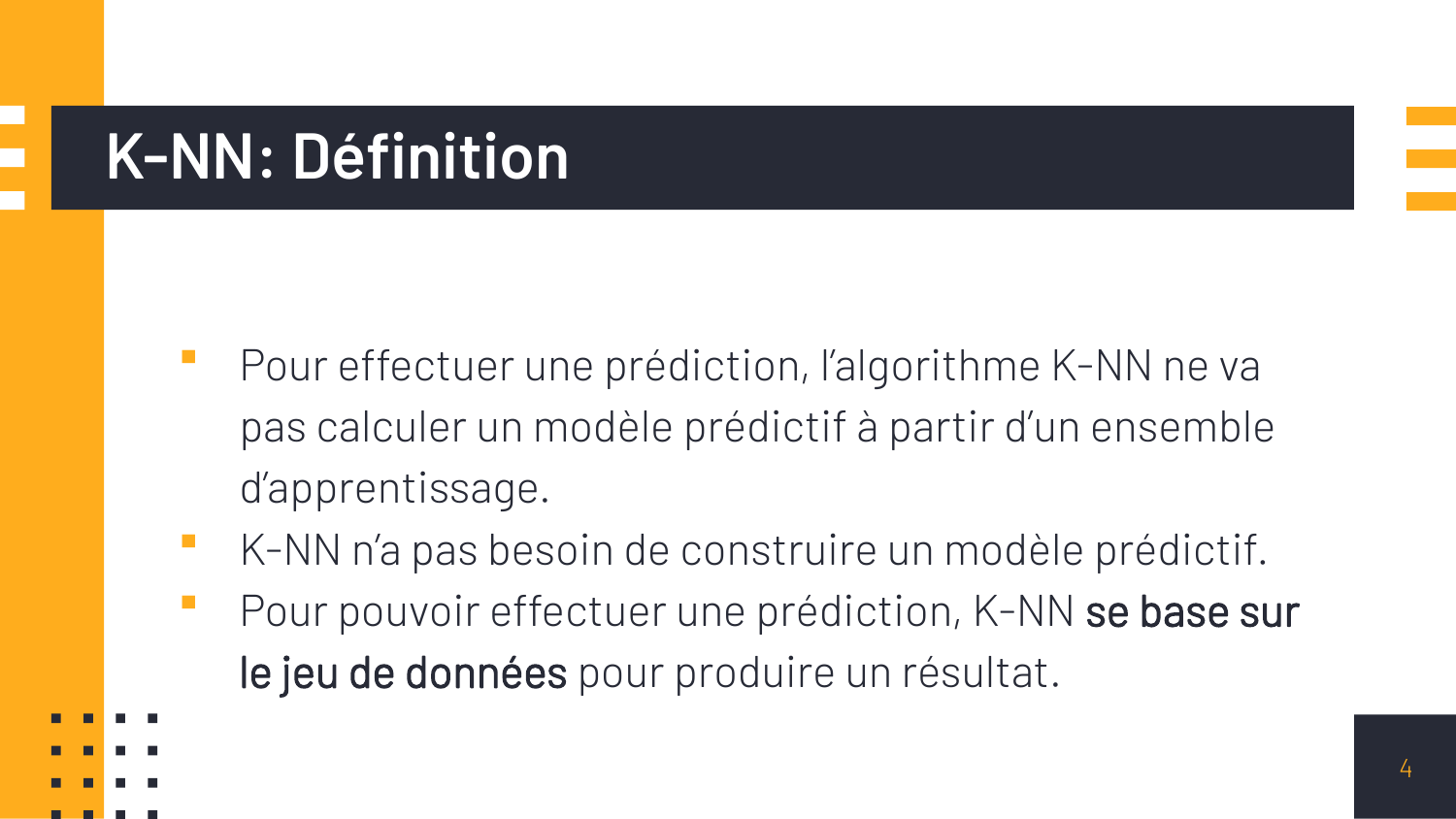

# K-NN: Définition
Pour effectuer une prédiction, l’algorithme K-NN ne va pas calculer un modèle prédictif à partir d’un ensemble d’apprentissage.
K-NN n’a pas besoin de construire un modèle prédictif.
Pour pouvoir effectuer une prédiction, K-NN se base sur le jeu de données pour produire un résultat.
4